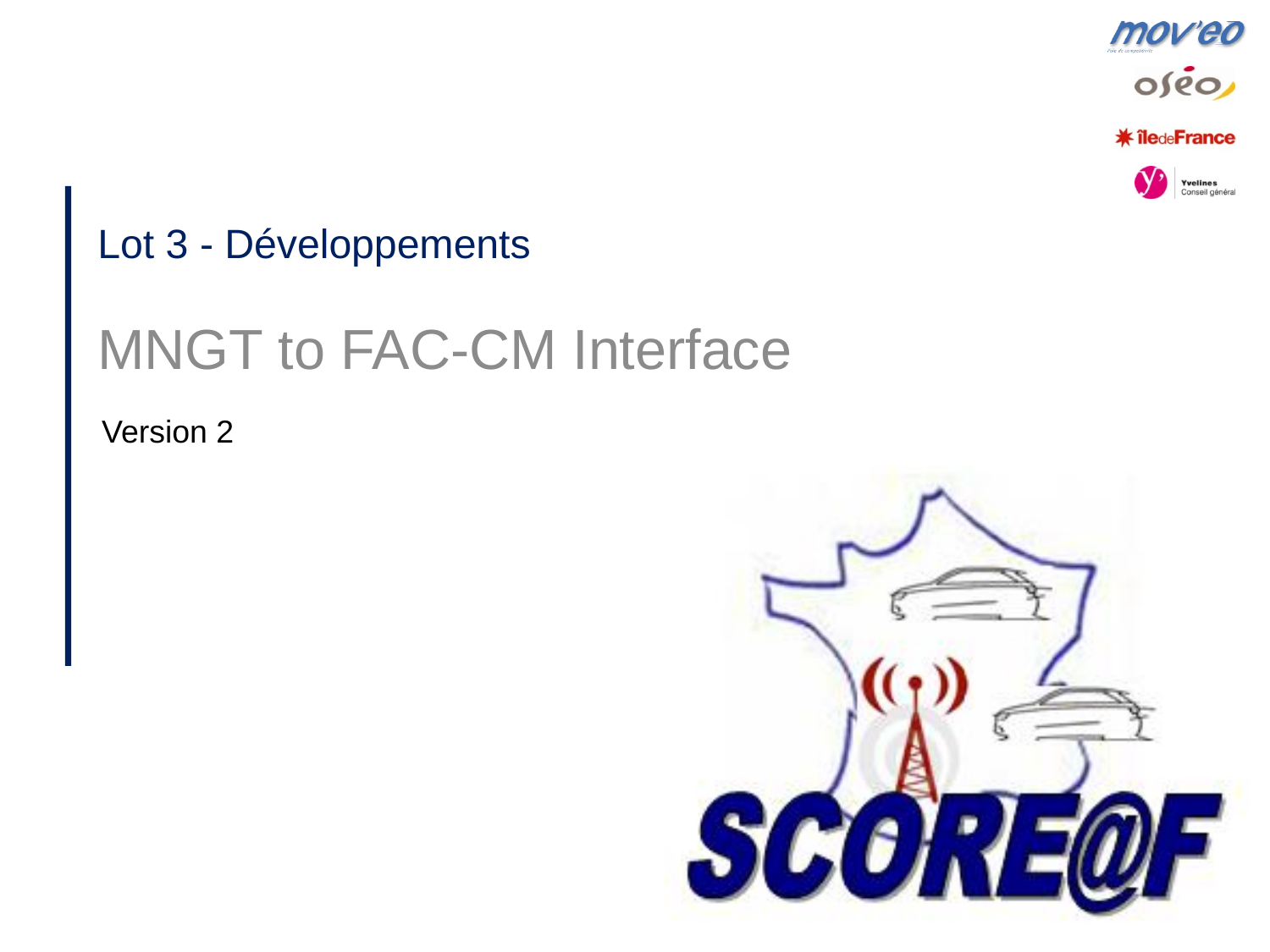

# Lot 3 - Développements
MNGT to FAC-CM Interface
Version 2